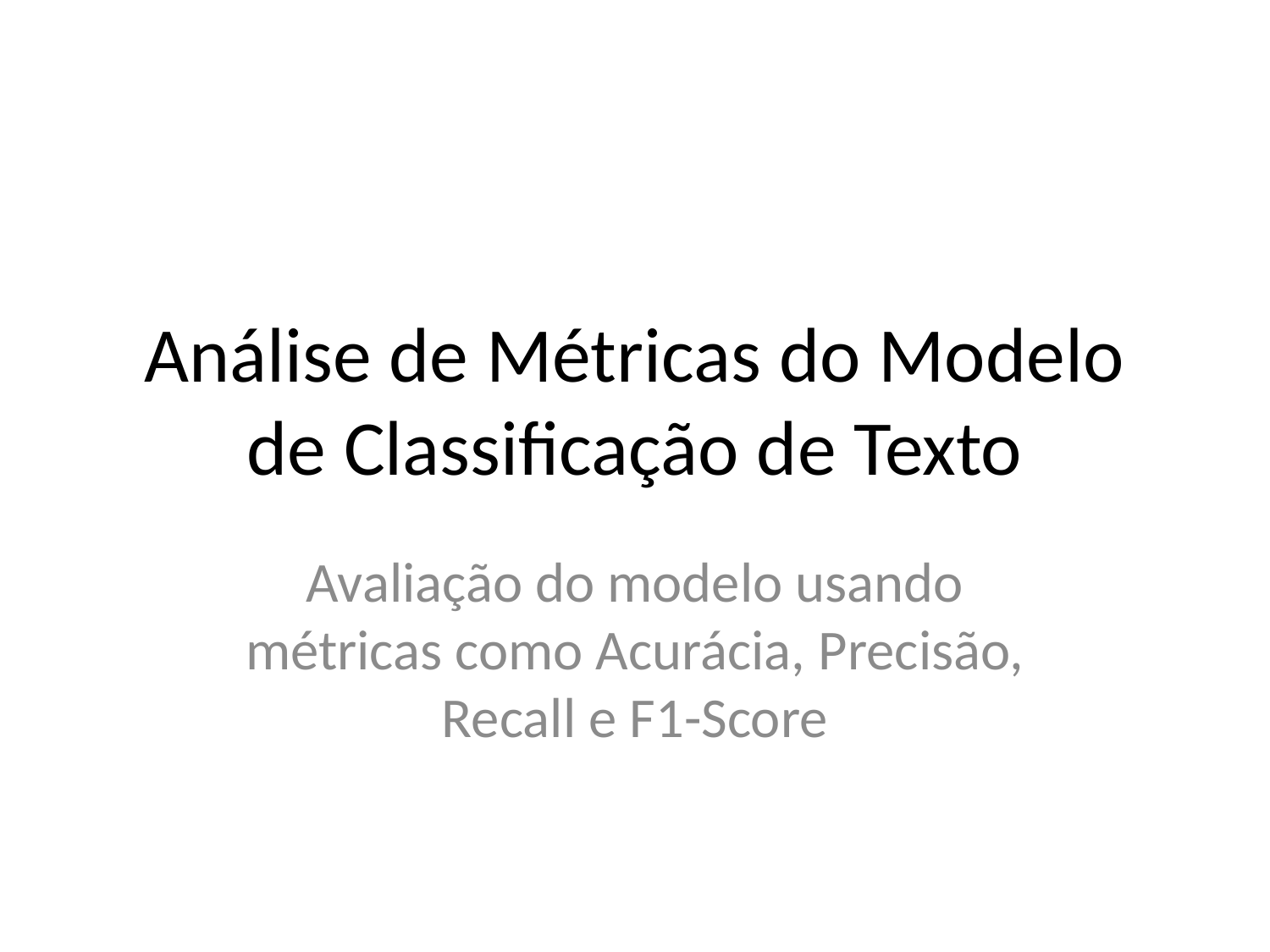

# Análise de Métricas do Modelo de Classificação de Texto
Avaliação do modelo usando métricas como Acurácia, Precisão, Recall e F1-Score